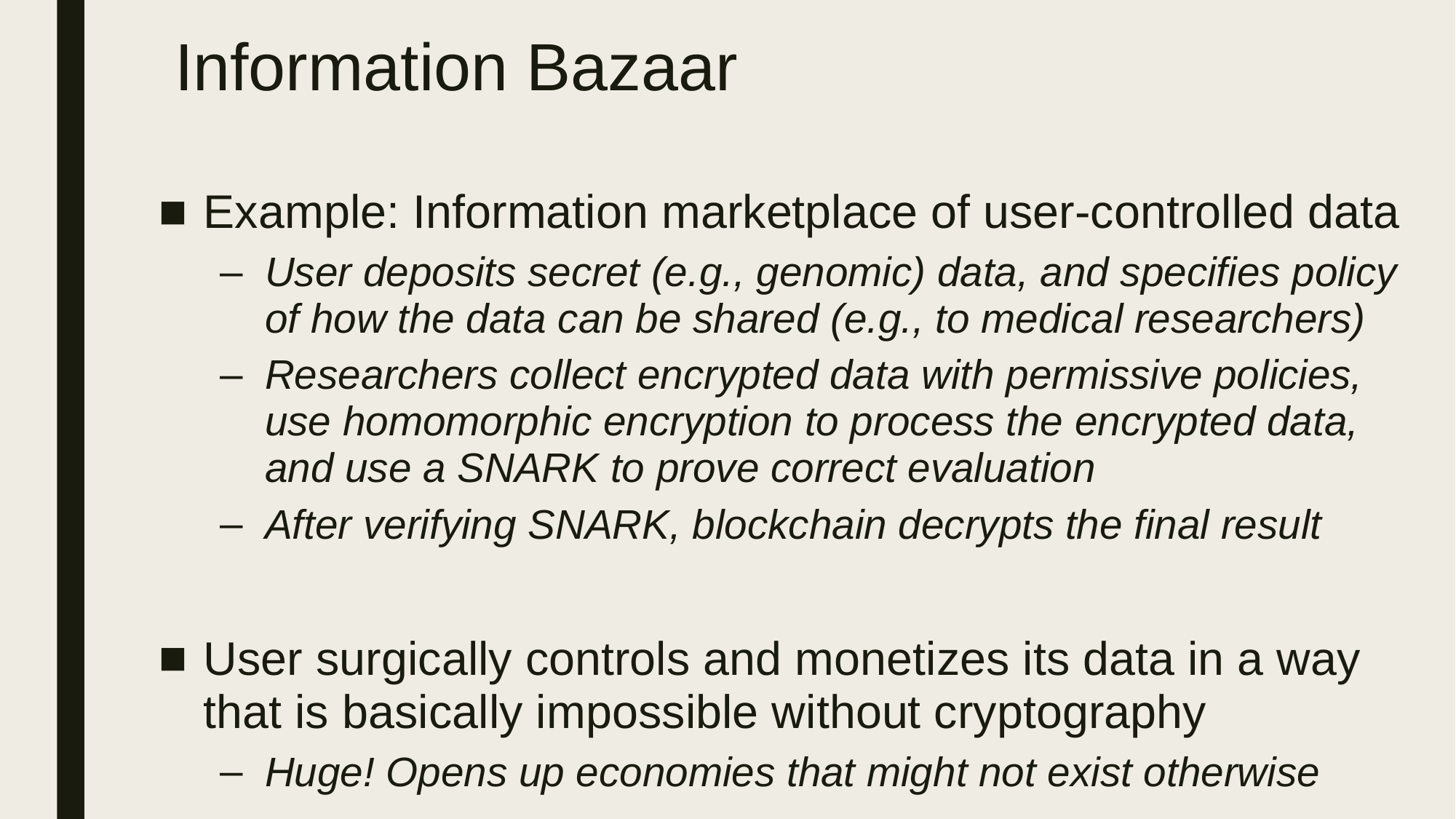

# Information Bazaar
Example: Information marketplace of user-controlled data
User deposits secret (e.g., genomic) data, and specifies policy of how the data can be shared (e.g., to medical researchers)
Researchers collect encrypted data with permissive policies, use homomorphic encryption to process the encrypted data, and use a SNARK to prove correct evaluation
After verifying SNARK, blockchain decrypts the final result

User surgically controls and monetizes its data in a way that is basically impossible without cryptography
Huge! Opens up economies that might not exist otherwise